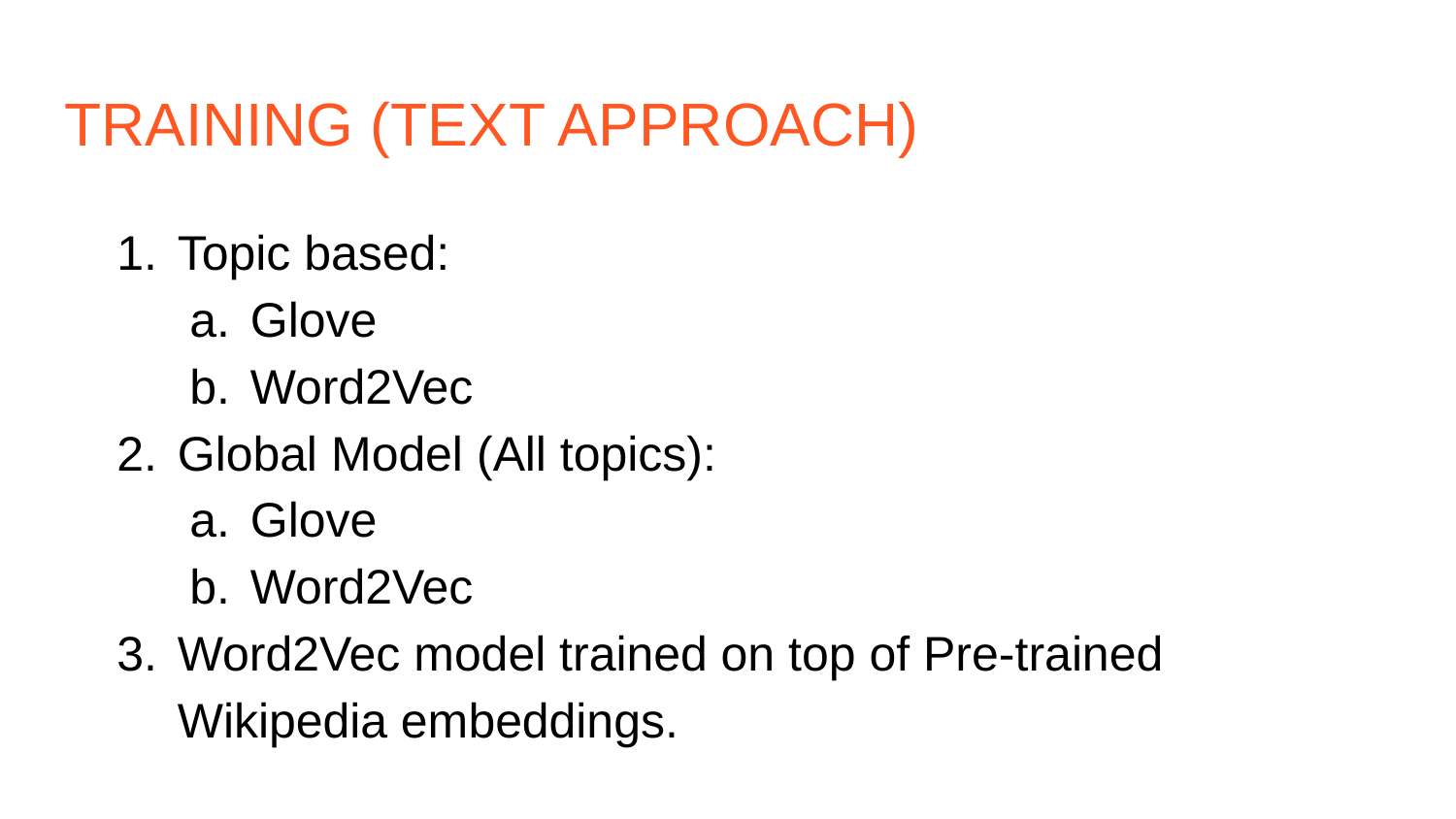

# TRAINING (TEXT APPROACH)
Topic based:
Glove
Word2Vec
Global Model (All topics):
Glove
Word2Vec
Word2Vec model trained on top of Pre-trained Wikipedia embeddings.